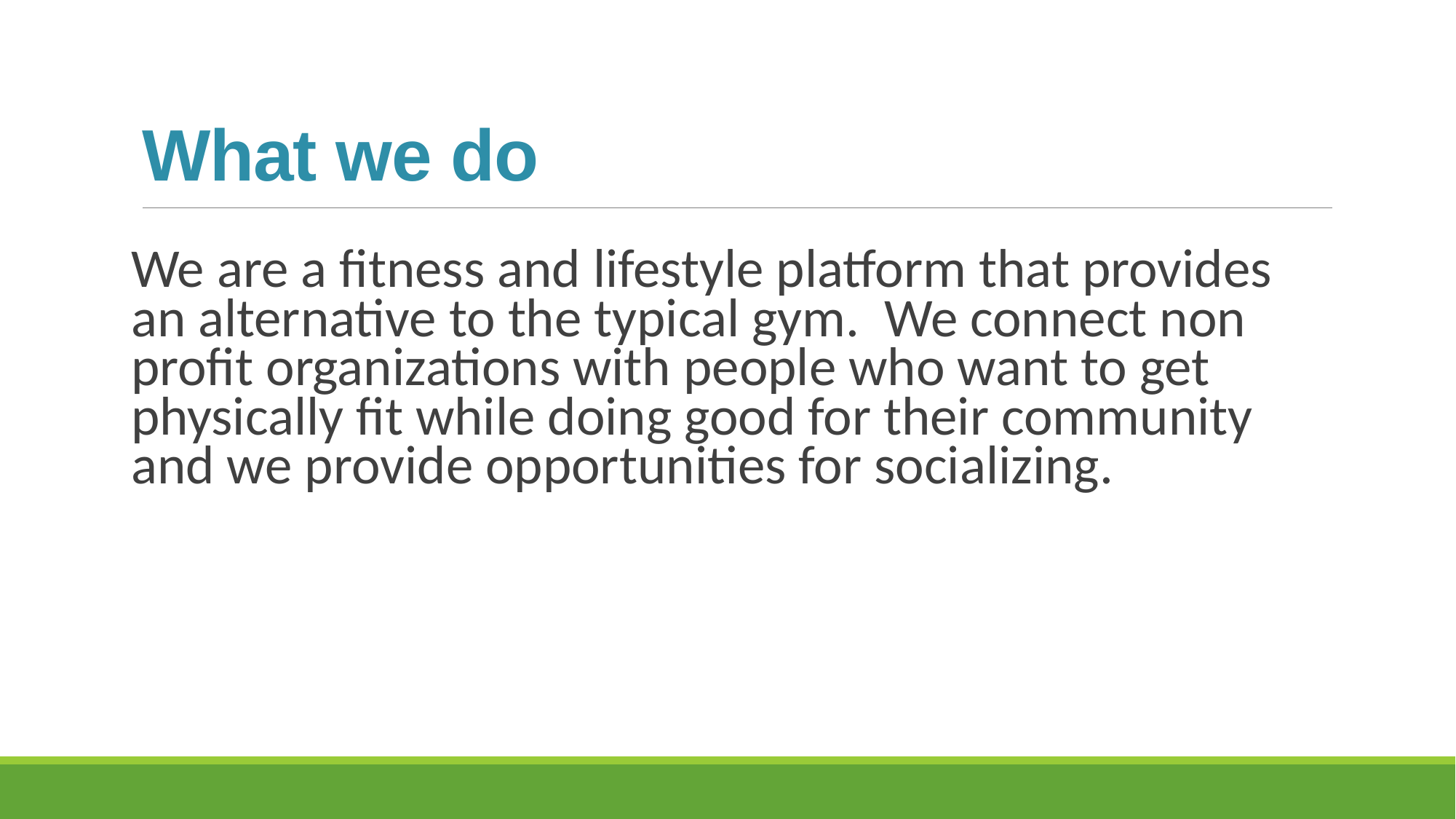

# What we do
We are a fitness and lifestyle platform that provides an alternative to the typical gym.  We connect non profit organizations with people who want to get physically fit while doing good for their community and we provide opportunities for socializing.